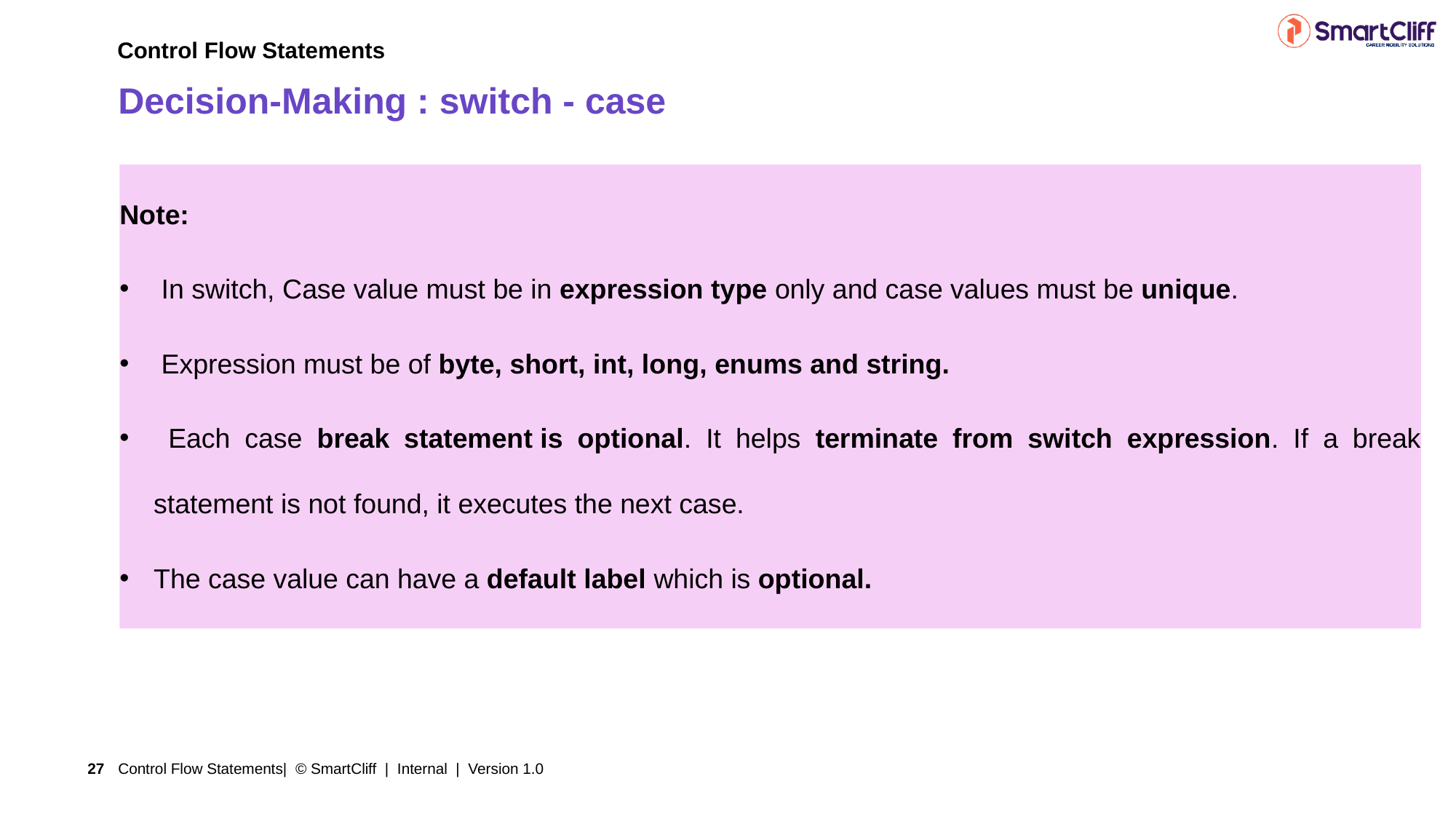

Control Flow Statements
# Decision-Making : switch - case
Note:
 In switch, Case value must be in expression type only and case values must be unique.
 Expression must be of byte, short, int, long, enums and string.
 Each case break statement is optional. It helps terminate from switch expression. If a break statement is not found, it executes the next case.
The case value can have a default label which is optional.
Control Flow Statements|  © SmartCliff  |  Internal  |  Version 1.0
27